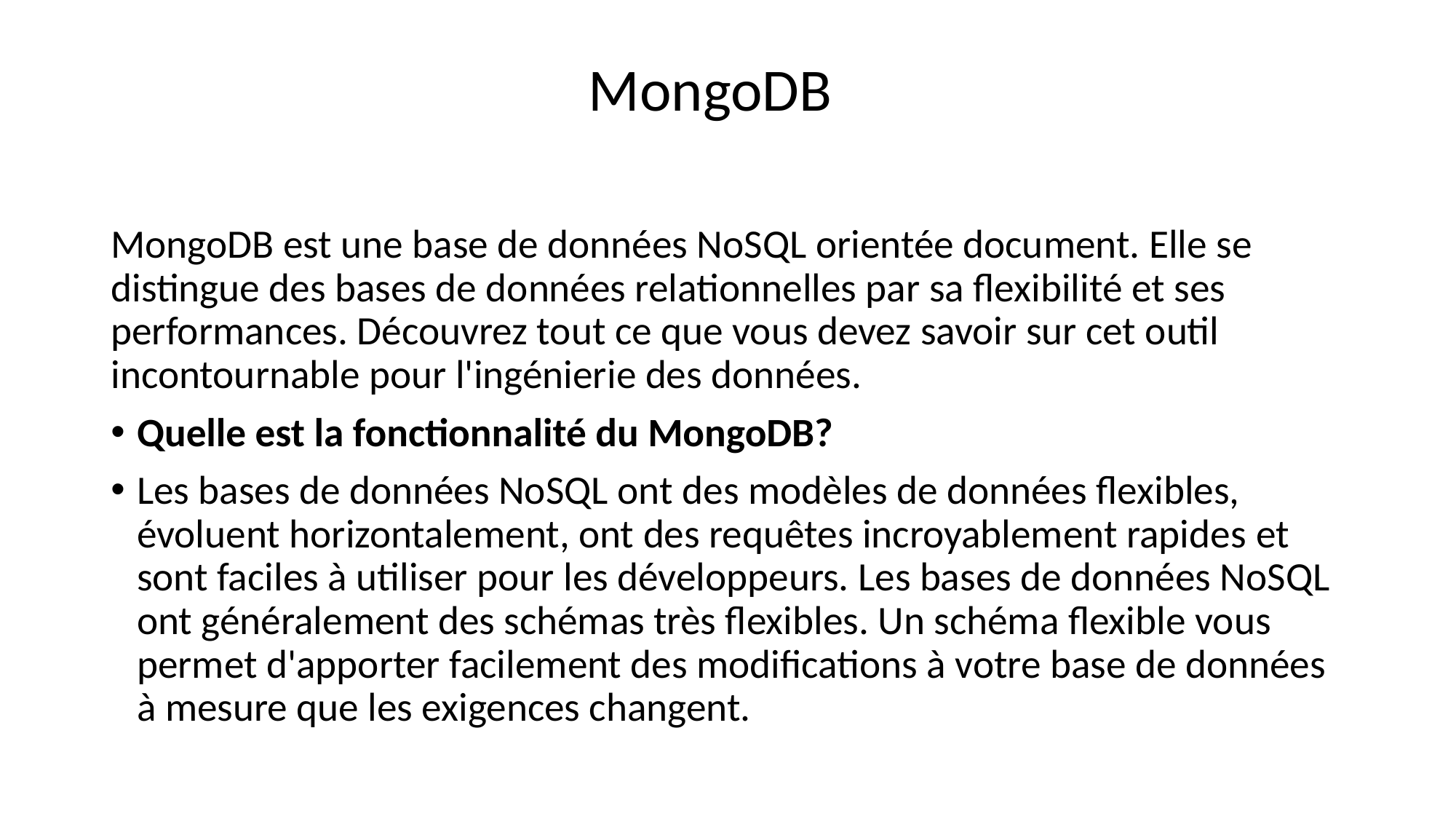

# MongoDB
MongoDB est une base de données NoSQL orientée document. Elle se distingue des bases de données relationnelles par sa flexibilité et ses performances. Découvrez tout ce que vous devez savoir sur cet outil incontournable pour l'ingénierie des données.
Quelle est la fonctionnalité du MongoDB?
Les bases de données NoSQL ont des modèles de données flexibles, évoluent horizontalement, ont des requêtes incroyablement rapides et sont faciles à utiliser pour les développeurs. Les bases de données NoSQL ont généralement des schémas très flexibles. Un schéma flexible vous permet d'apporter facilement des modifications à votre base de données à mesure que les exigences changent.